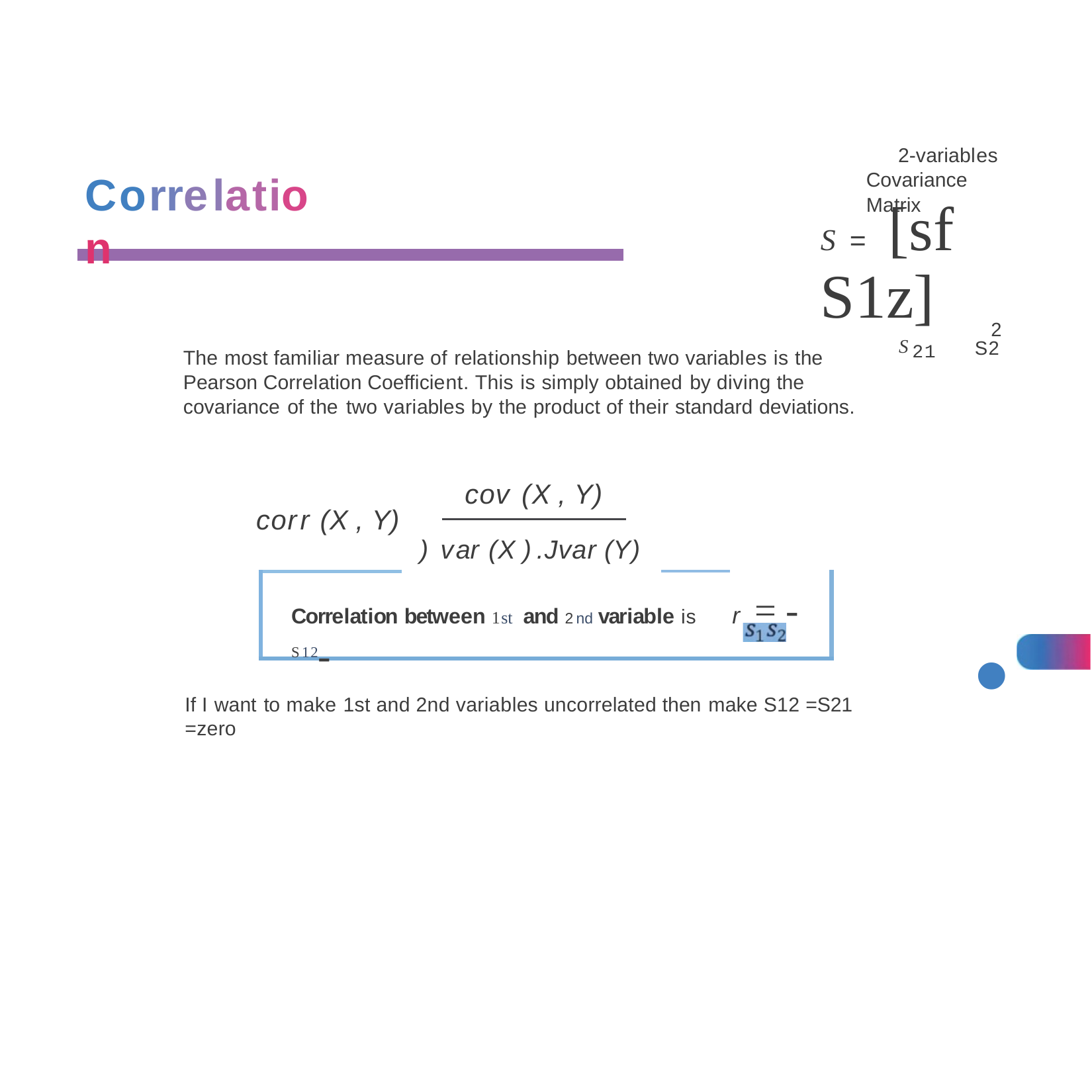

2-variables Covariance  Matrix
Correlation
S  =	[sf	S1z]
2
S21	S2

The most familiar measure of relationship between two variables is the Pearson Correlation Coefficient. This is simply obtained by diving the covariance of the two variables by the product of their standard deviations.
cov (X , Y)
corr (X , Y)
)var (X )	.Jvar (Y)
Correlation between 1st  and 2nd variable is	r  = -S12-

•

If I want to make 1st and 2nd variables uncorrelated then make S12 =S21 =zero